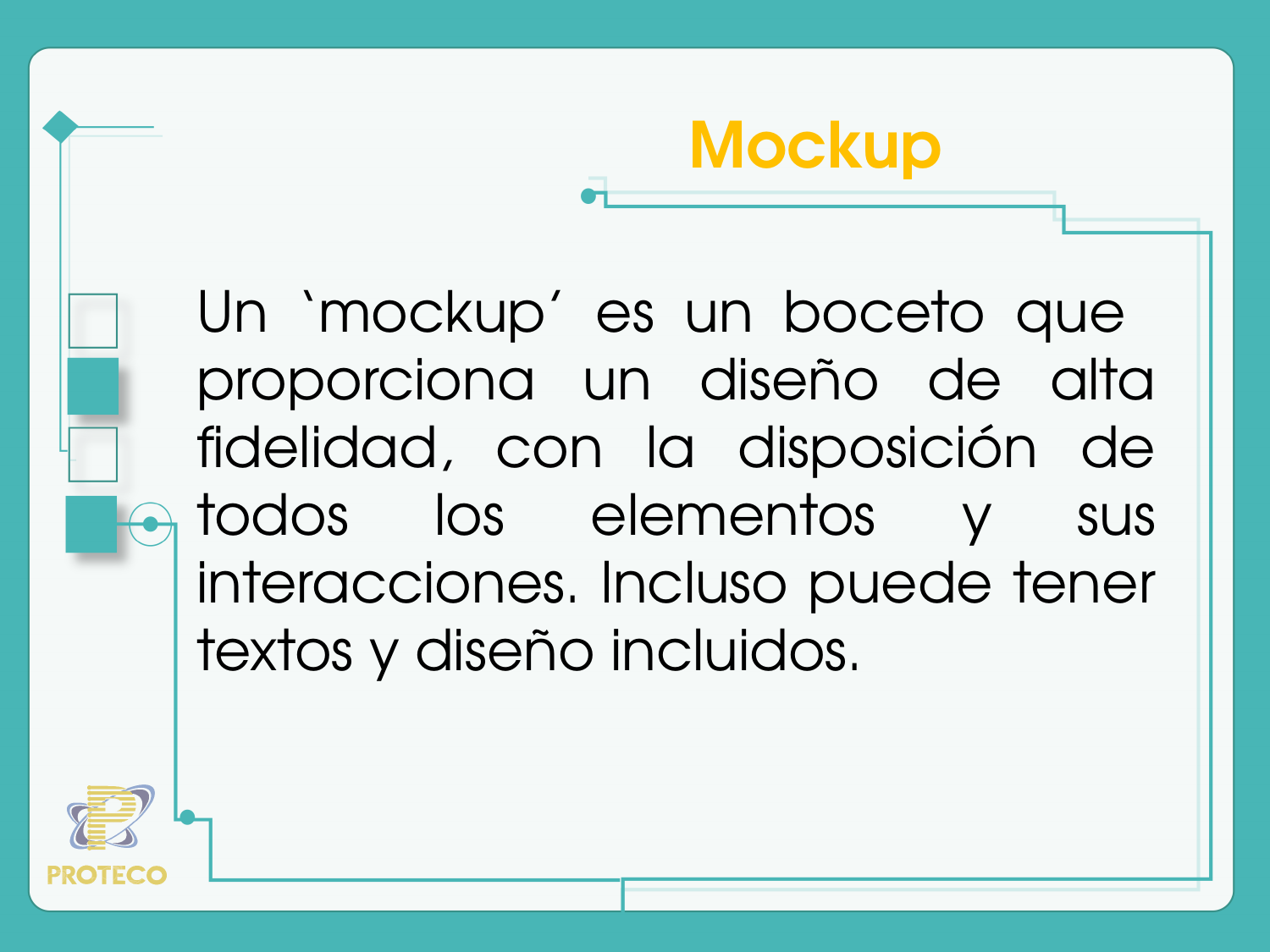

Mockup

Un ‘mockup’ es un boceto que  proporciona un diseño de alta fidelidad, con la disposición de todos los elementos y sus interacciones. Incluso puede tener textos y diseño incluidos.